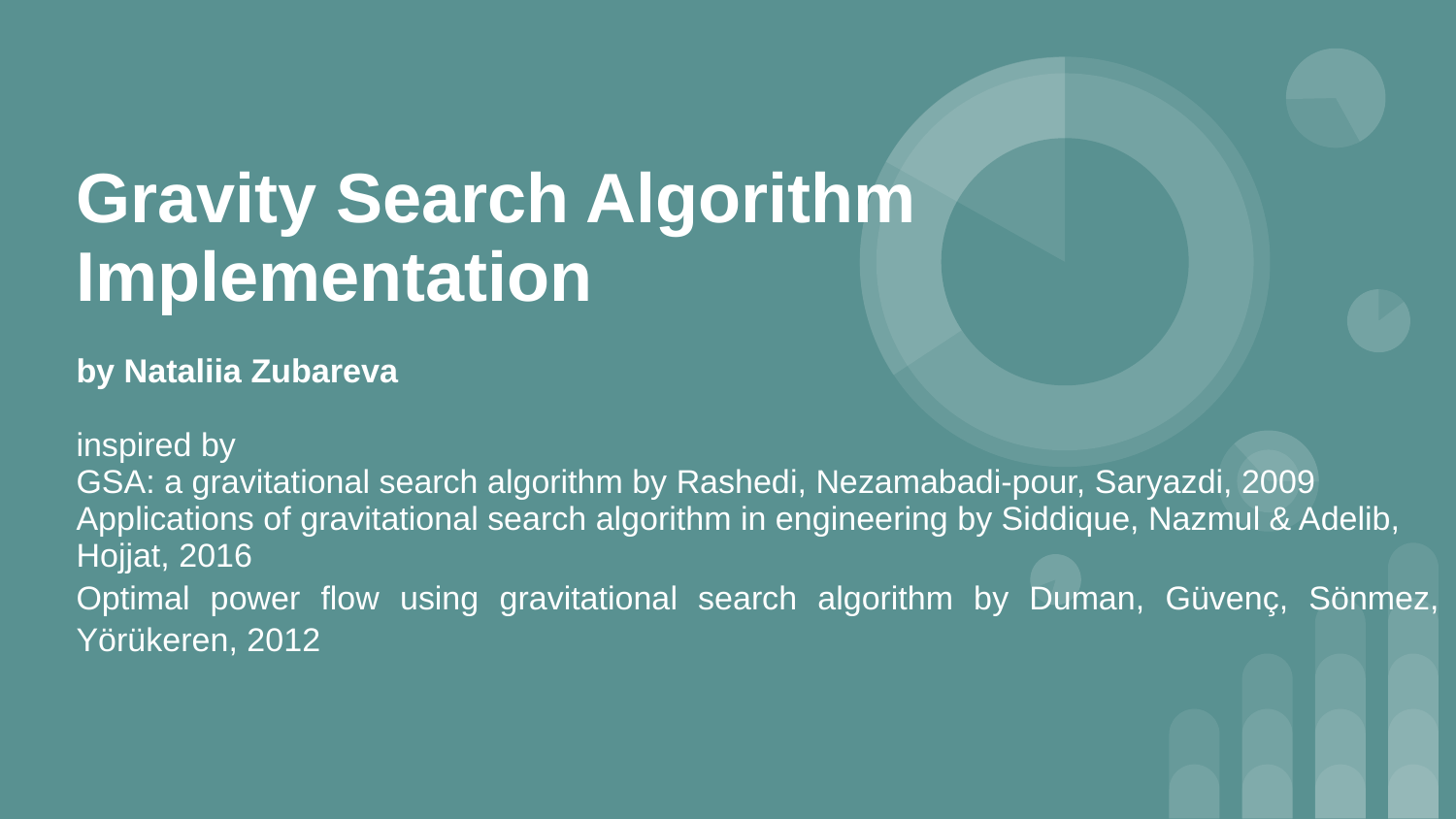

Gravity Search Algorithm Implementation

by Nataliia Zubareva

inspired by
GSA: a gravitational search algorithm by Rashedi, Nezamabadi-pour, Saryazdi, 2009
Applications of gravitational search algorithm in engineering by Siddique, Nazmul & Adelib, Hojjat, 2016
Optimal power flow using gravitational search algorithm by Duman, Güvenç, Sönmez, Yörükeren, 2012